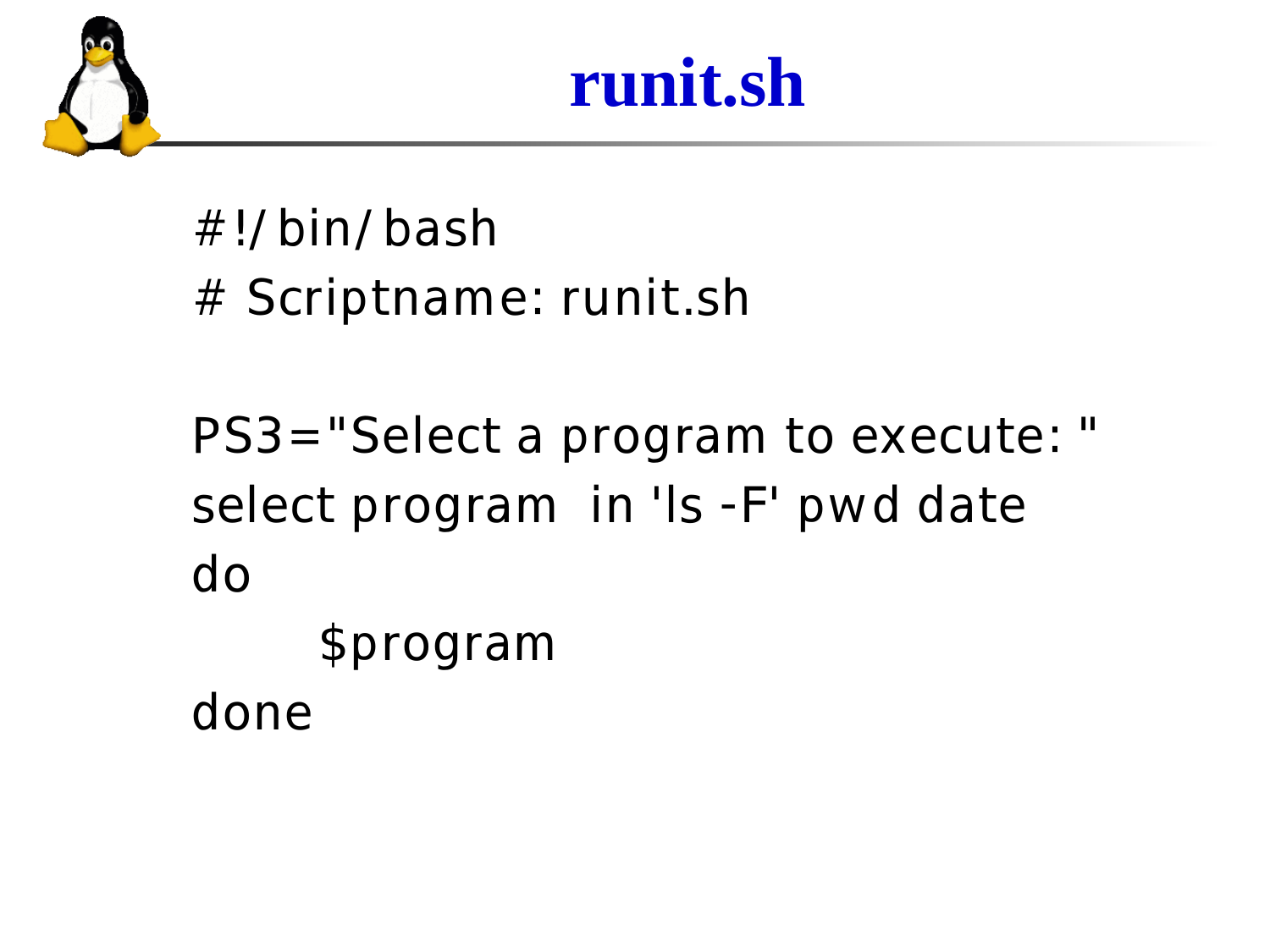

# runit.sh
#!/bin/bash
# Scriptname: runit.sh

PS3="Select a program to execute: "
select program  in 'ls -F' pwd date
do
	$program
done